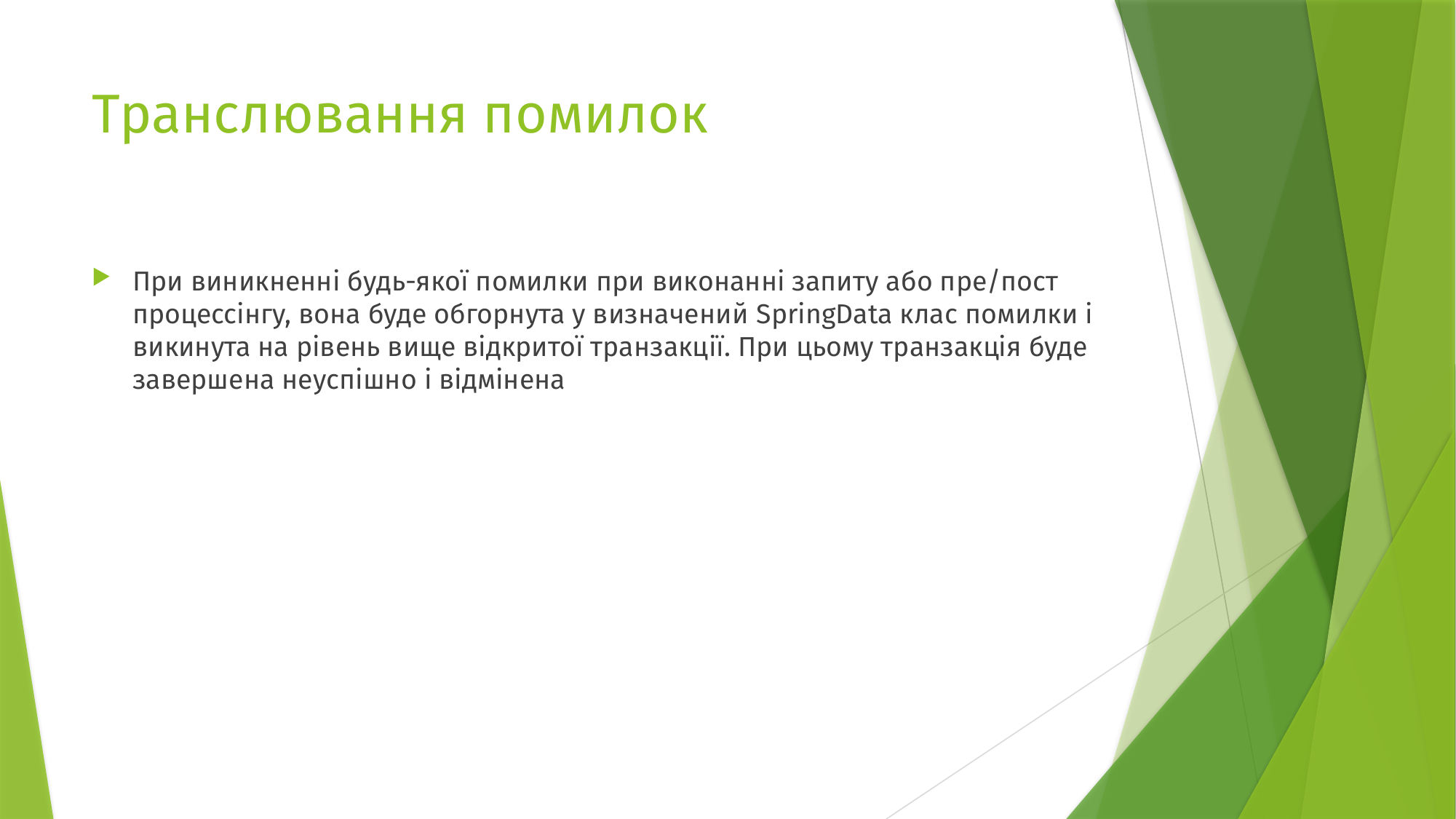

# Транслювання помилок
При виникненні будь-якої помилки при виконанні запиту або пре/пост процессінгу, вона буде обгорнута у визначений SpringData клас помилки і викинута на рівень вище відкритої транзакції. При цьому транзакція буде завершена неуспішно і відмінена